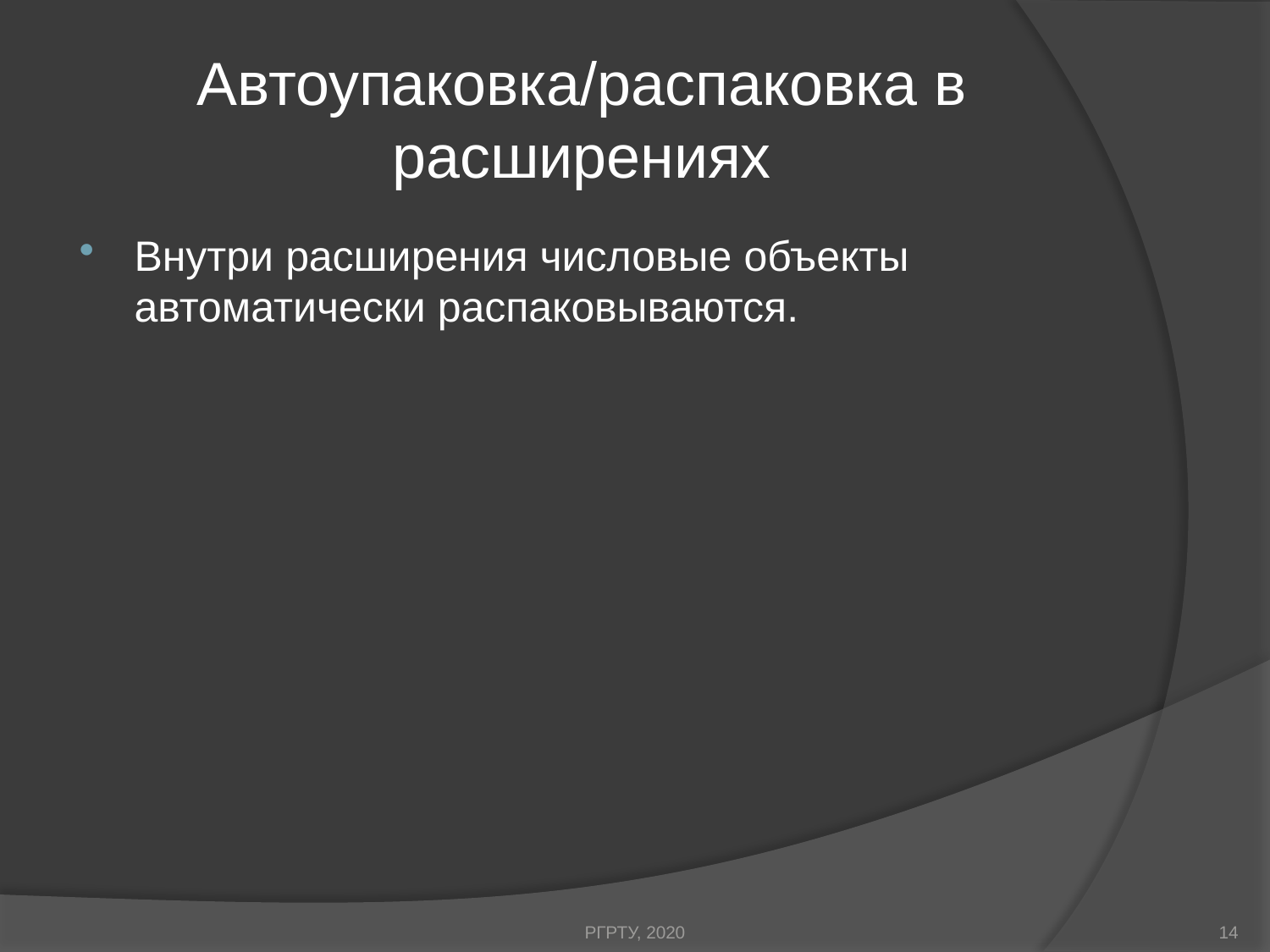

# Автоупаковка/распаковка в расширениях
Внутри расширения числовые объекты автоматически распаковываются.
РГРТУ, 2020
14